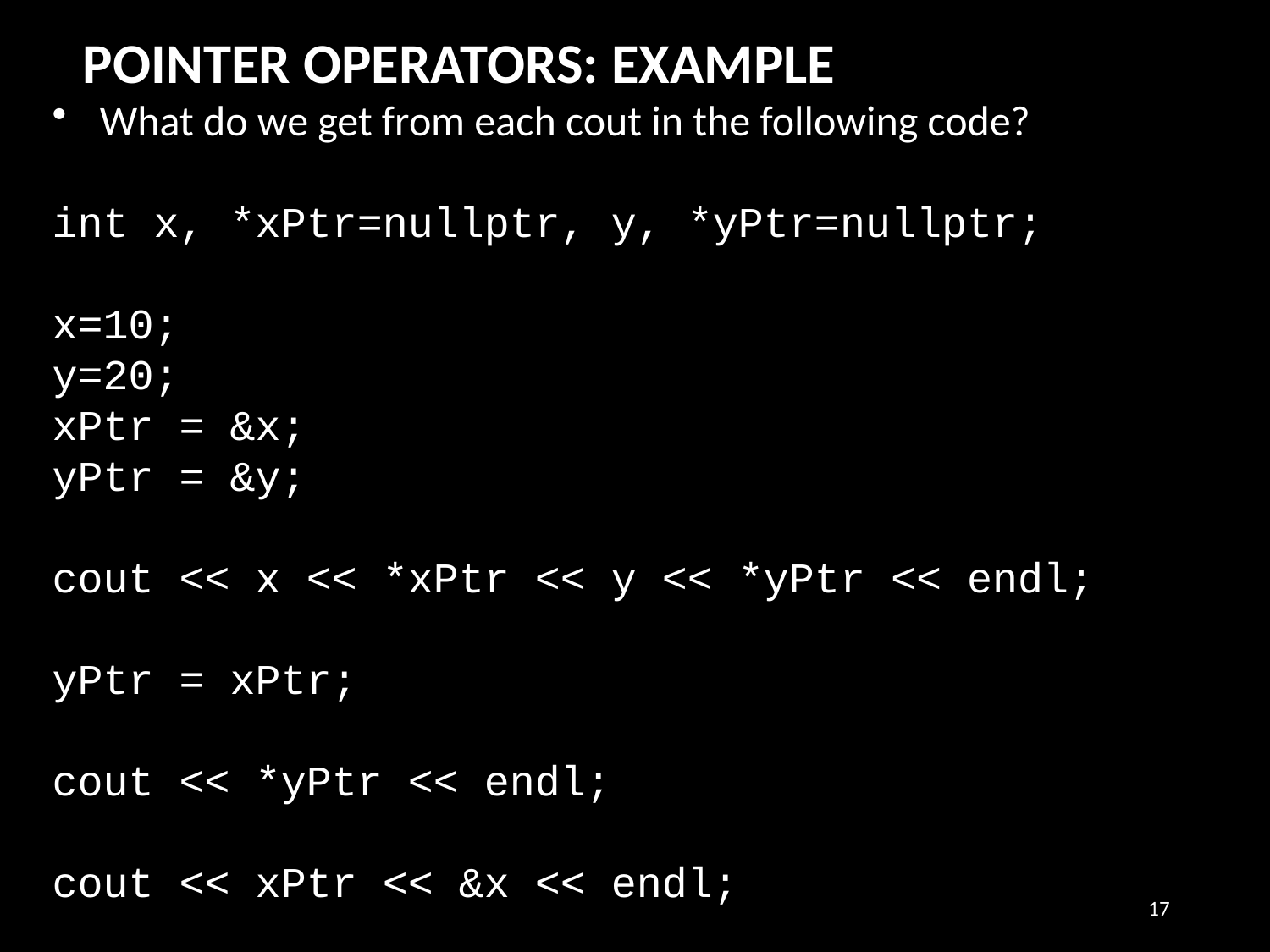

POINTER OPERATORS: EXAMPLE
What do we get from each cout in the following code?

int x, *xPtr=nullptr, y, *yPtr=nullptr;

x=10;
y=20;
xPtr = &x;
yPtr = &y;

cout << x << *xPtr << y << *yPtr << endl;

yPtr = xPtr;

cout << *yPtr << endl;

cout << xPtr << &x << endl;
17